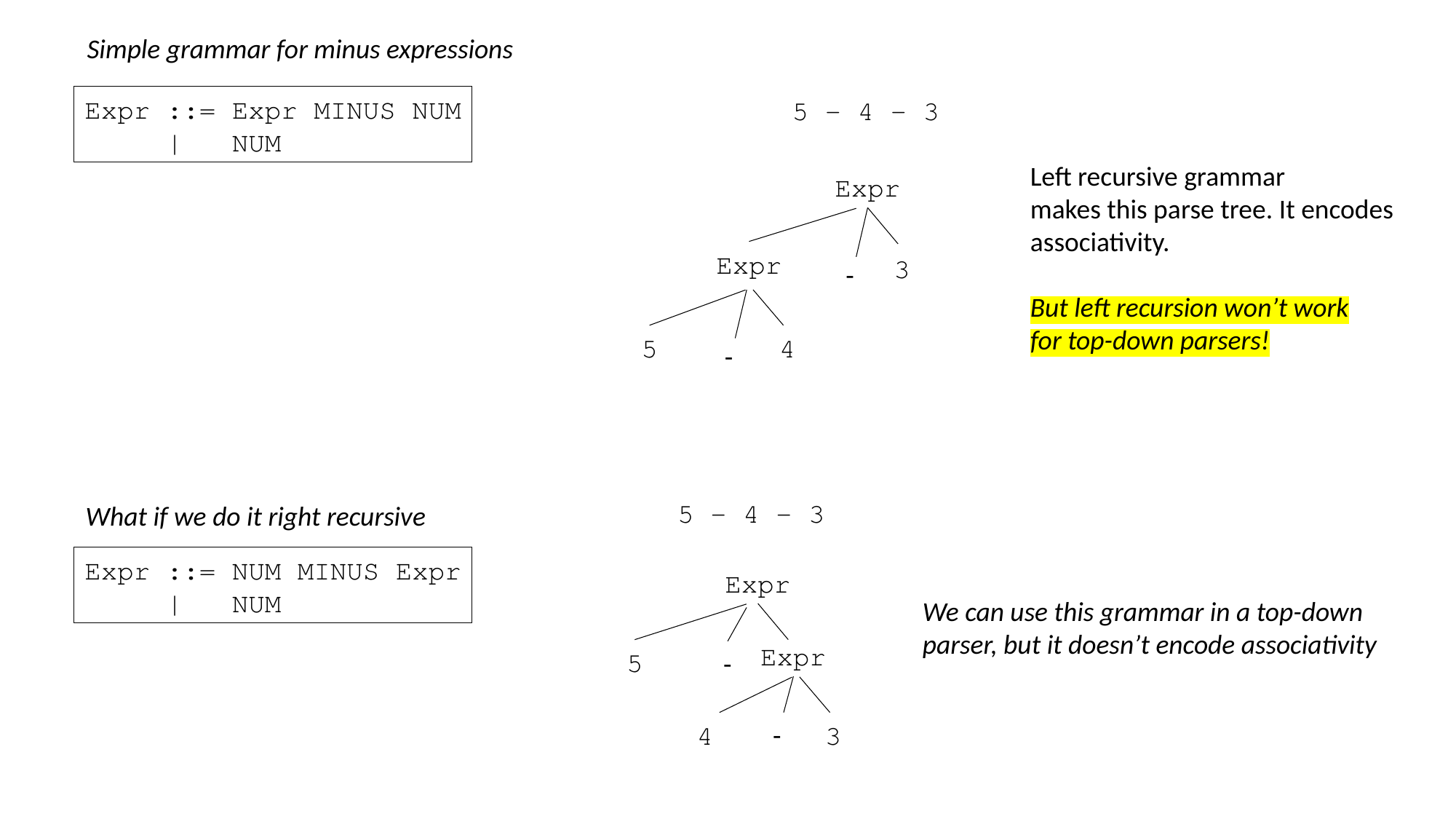

Simple grammar for minus expressions
Expr ::= Expr MINUS NUM
     |   NUM
5 - 4 - 3
Left recursive grammar
makes this parse tree. It encodes
associativity.
But left recursion won’t work
for top-down parsers!
Expr
Expr
3
-
5
4
-
5 - 4 - 3
What if we do it right recursive
Expr ::= NUM MINUS Expr
     |   NUM
Expr
We can use this grammar in a top-down
parser, but it doesn’t encode associativity
Expr
5
-
4
-
3